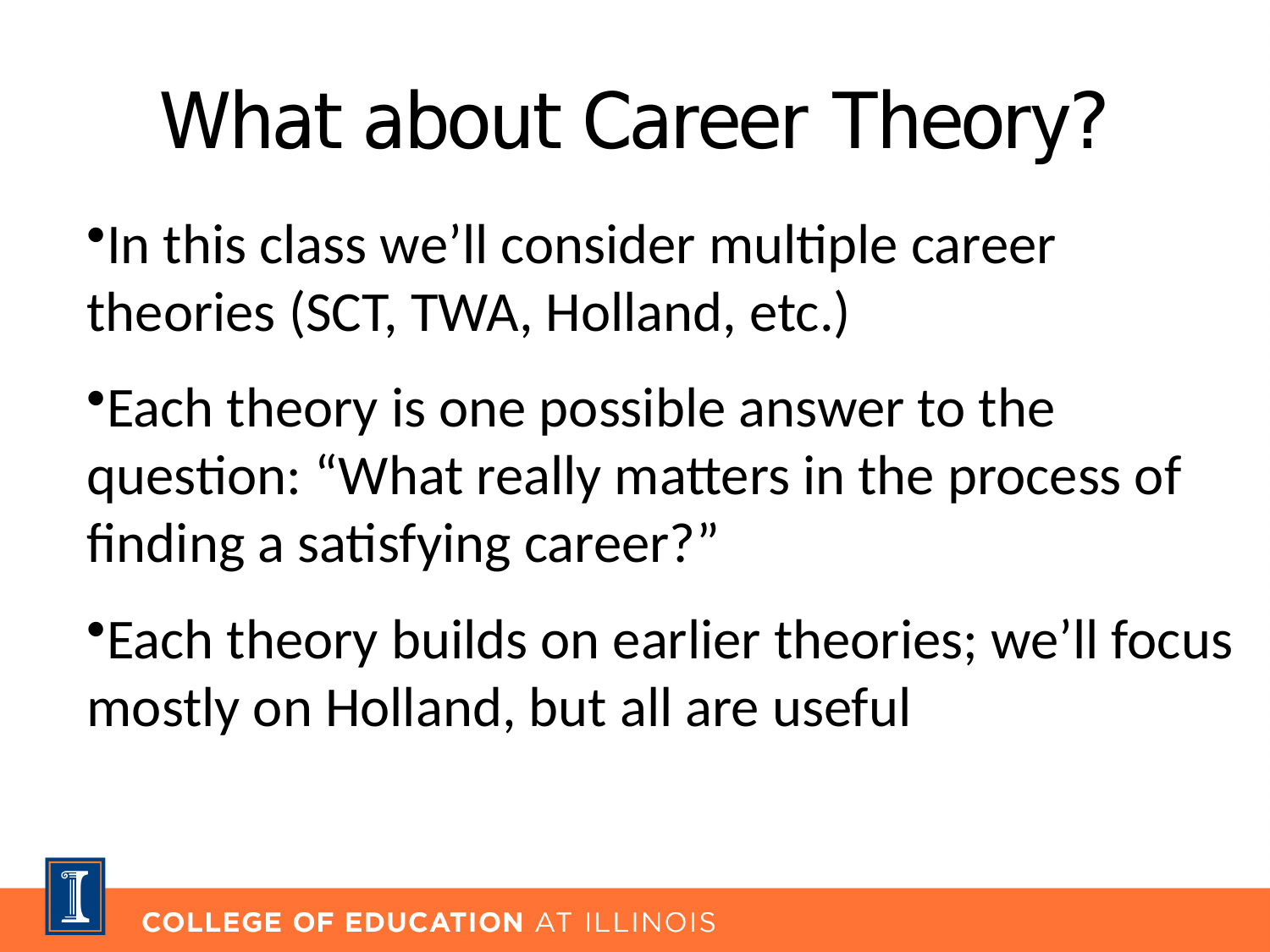

# What about Career Theory?
In this class we’ll consider multiple career theories (SCT, TWA, Holland, etc.)
Each theory is one possible answer to the question: “What really matters in the process of finding a satisfying career?”
Each theory builds on earlier theories; we’ll focus mostly on Holland, but all are useful